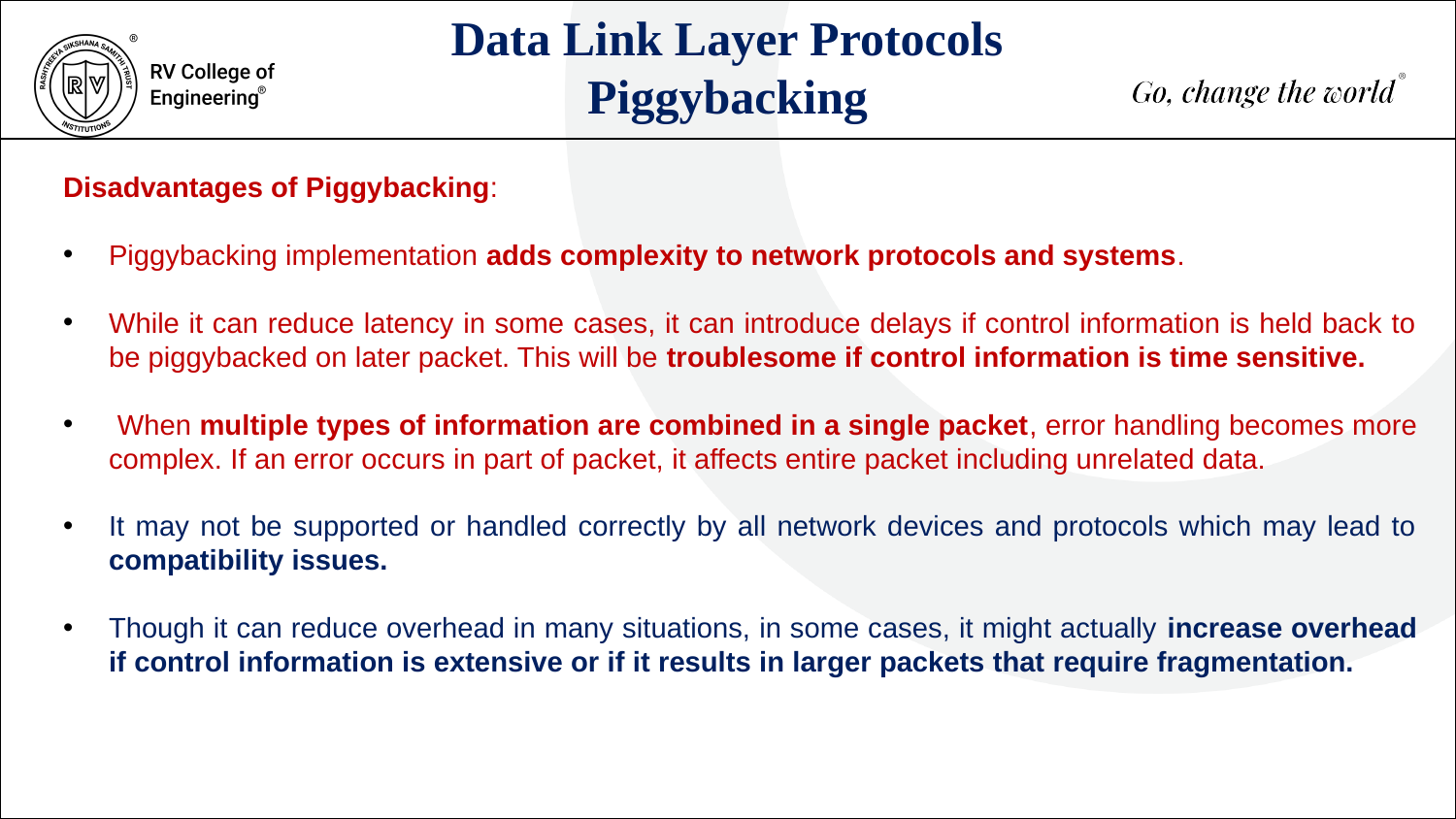

Data Link Layer Protocols
       Piggybacking

Disadvantages of Piggybacking:

Piggybacking implementation adds complexity to network protocols and systems.

While it can reduce latency in some cases, it can introduce delays if control information is held back to be piggybacked on later packet. This will be troublesome if control information is time sensitive.

 When multiple types of information are combined in a single packet, error handling becomes more complex. If an error occurs in part of packet, it affects entire packet including unrelated data.

It may not be supported or handled correctly by all network devices and protocols which may lead to compatibility issues.

Though it can reduce overhead in many situations, in some cases, it might actually increase overhead if control information is extensive or if it results in larger packets that require fragmentation.